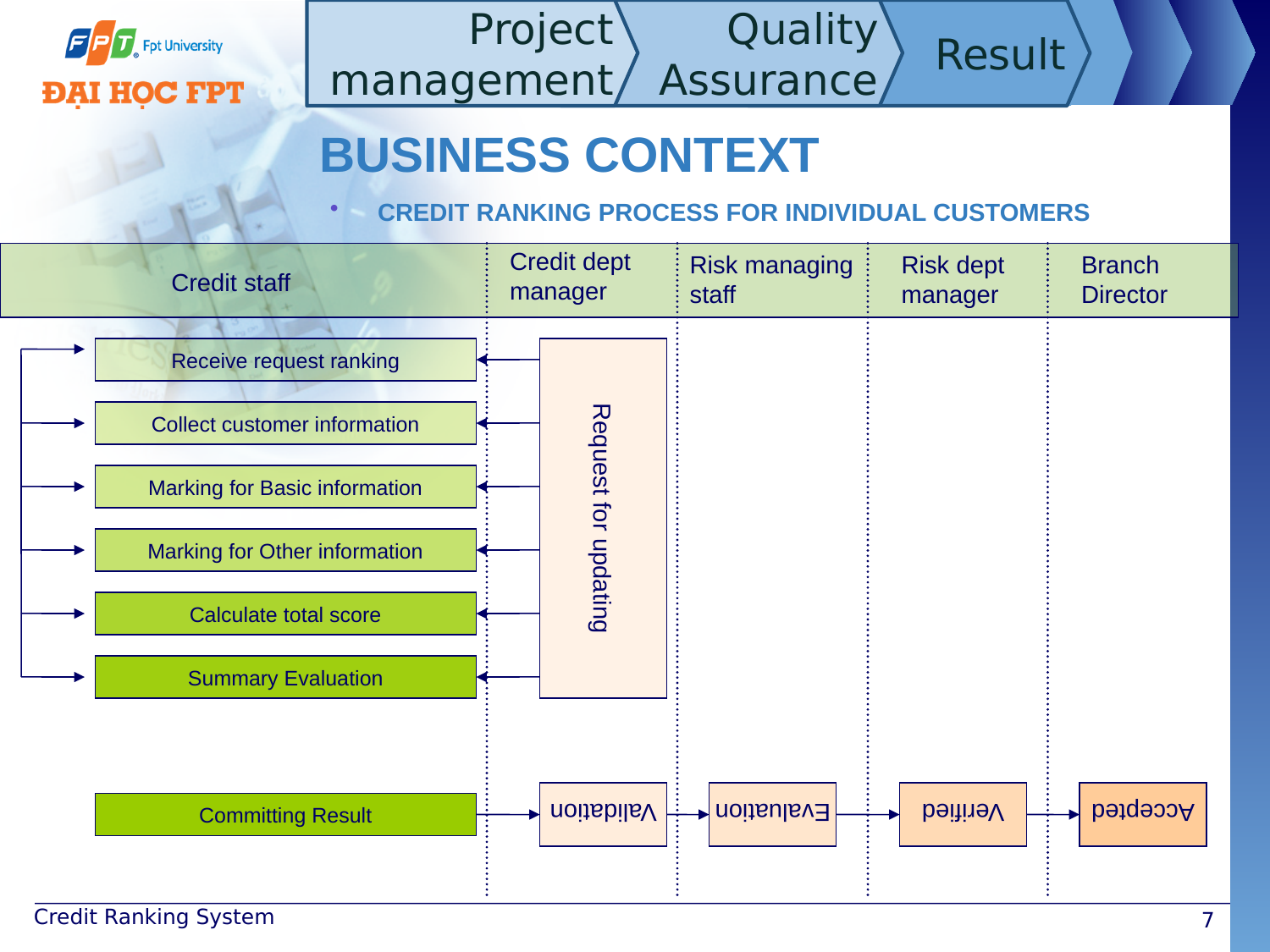

Project management
Quality Assurance
Result
BUSINESS CONTEXT
CREDIT RANKING PROCESS FOR INDIVIDUAL CUSTOMERS
Credit dept
manager

Risk managing
staff

Risk dept
manager

Branch
Director
Credit staff
Receive request ranking
Request for updating

Collect customer information

Marking for Basic information

Marking for Other information

Calculate total score

Summary Evaluation

Validation
Evaluation
Verified
Accepted
Committing Result

Credit Ranking System
7